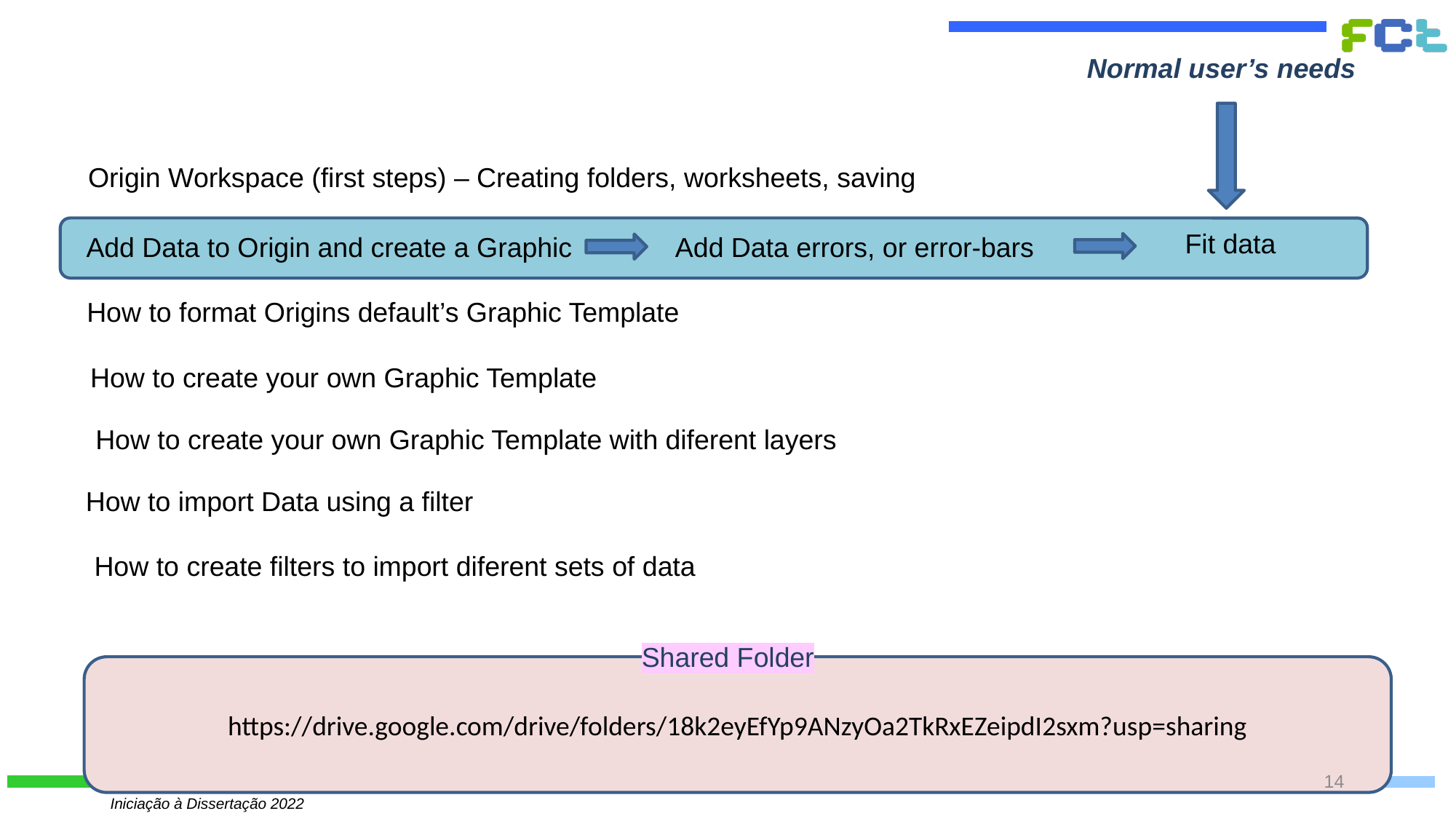

Normal user’s needs
How to…

Origin Workspace (first steps) – Creating folders, worksheets, saving

Fit data
Add Data errors, or error-bars
Add Data to Origin and create a Graphic

How to format Origins default’s Graphic Template
How to create your own Graphic Template
How to create your own Graphic Template with diferent layers
How to import Data using a filter
How to create filters to import diferent sets of data
Shared Folder
https://drive.google.com/drive/folders/18k2eyEfYp9ANzyOa2TkRxEZeipdI2sxm?usp=sharing
14